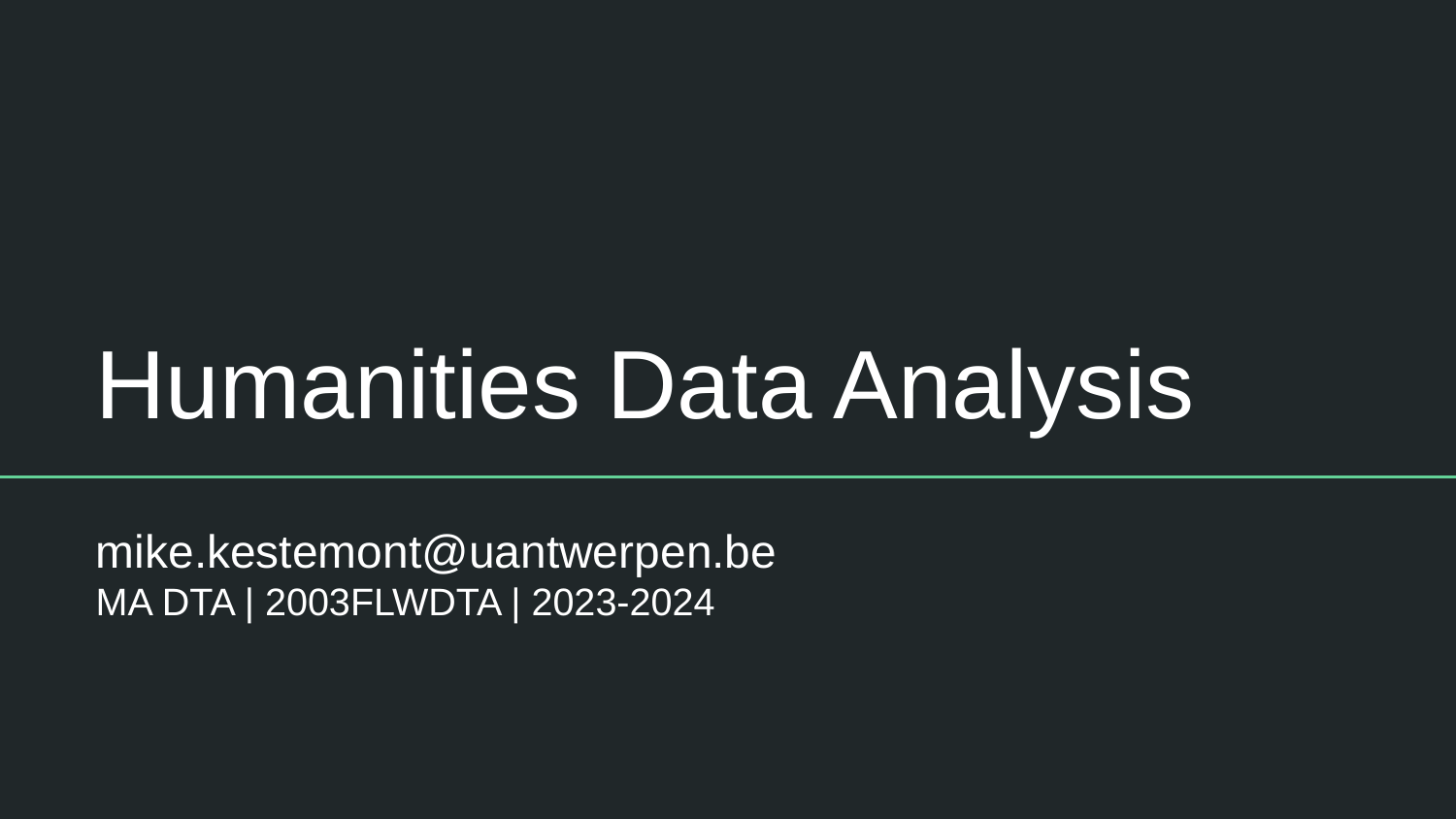

# Humanities Data Analysis
mike.kestemont@uantwerpen.be
MA DTA | 2003FLWDTA | 2023-2024